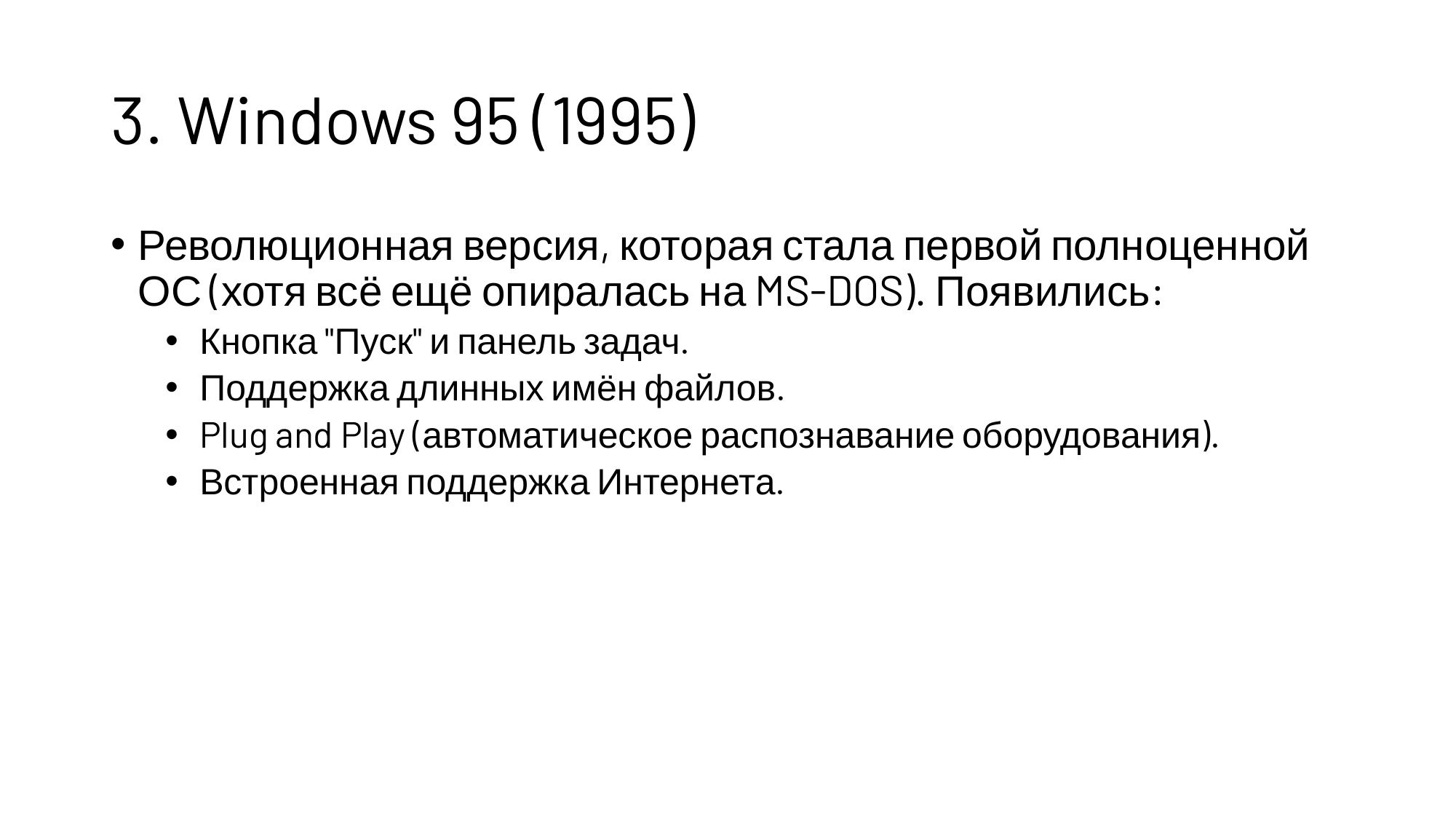

# 3. Windows 95 (1995)
Революционная версия, которая стала первой полноценной ОС (хотя всё ещё опиралась на MS-DOS). Появились:
Кнопка "Пуск" и панель задач.
Поддержка длинных имён файлов.
Plug and Play (автоматическое распознавание оборудования).
Встроенная поддержка Интернета.